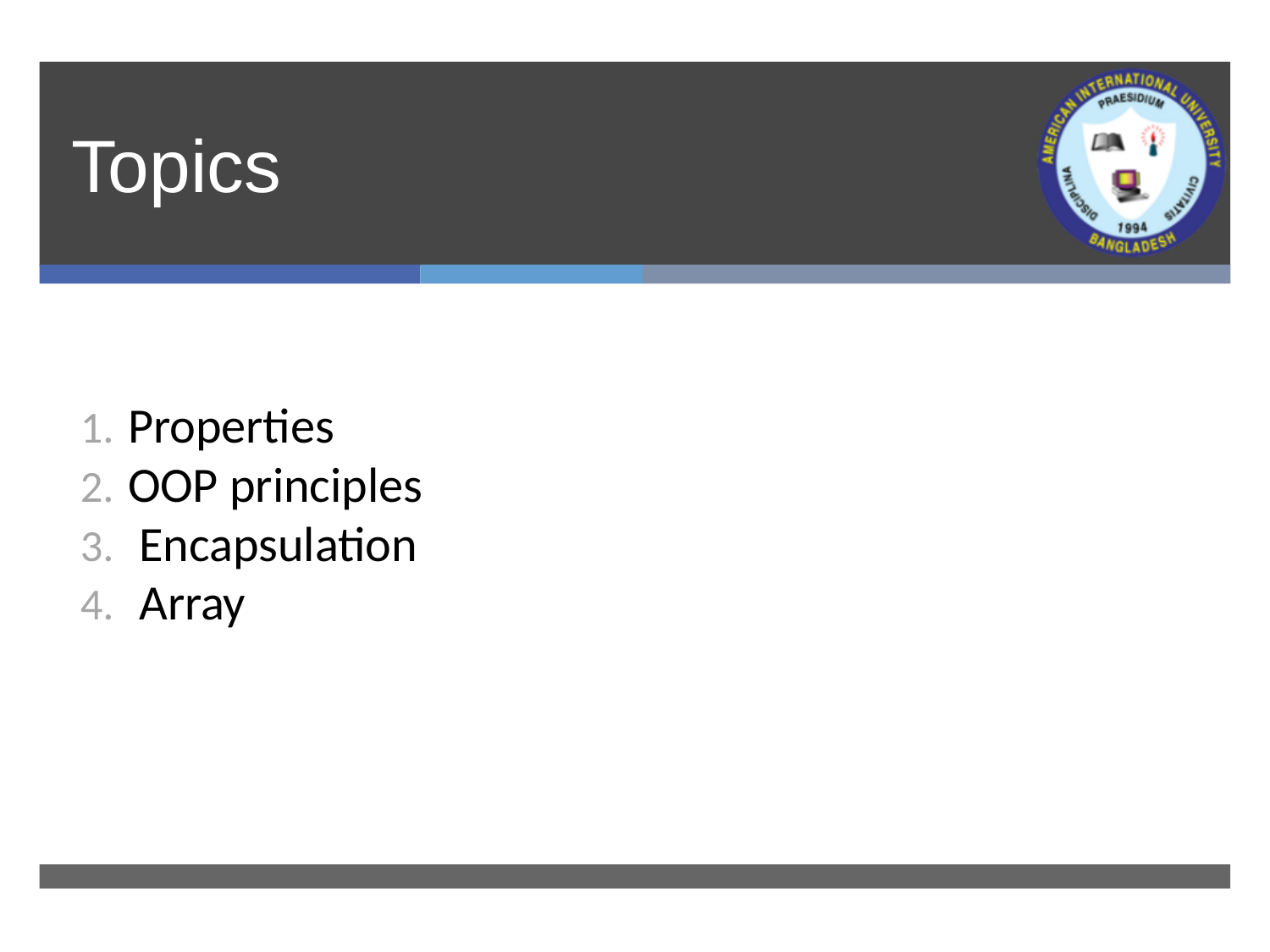

# Topics

Properties
OOP principles
 Encapsulation
 Array